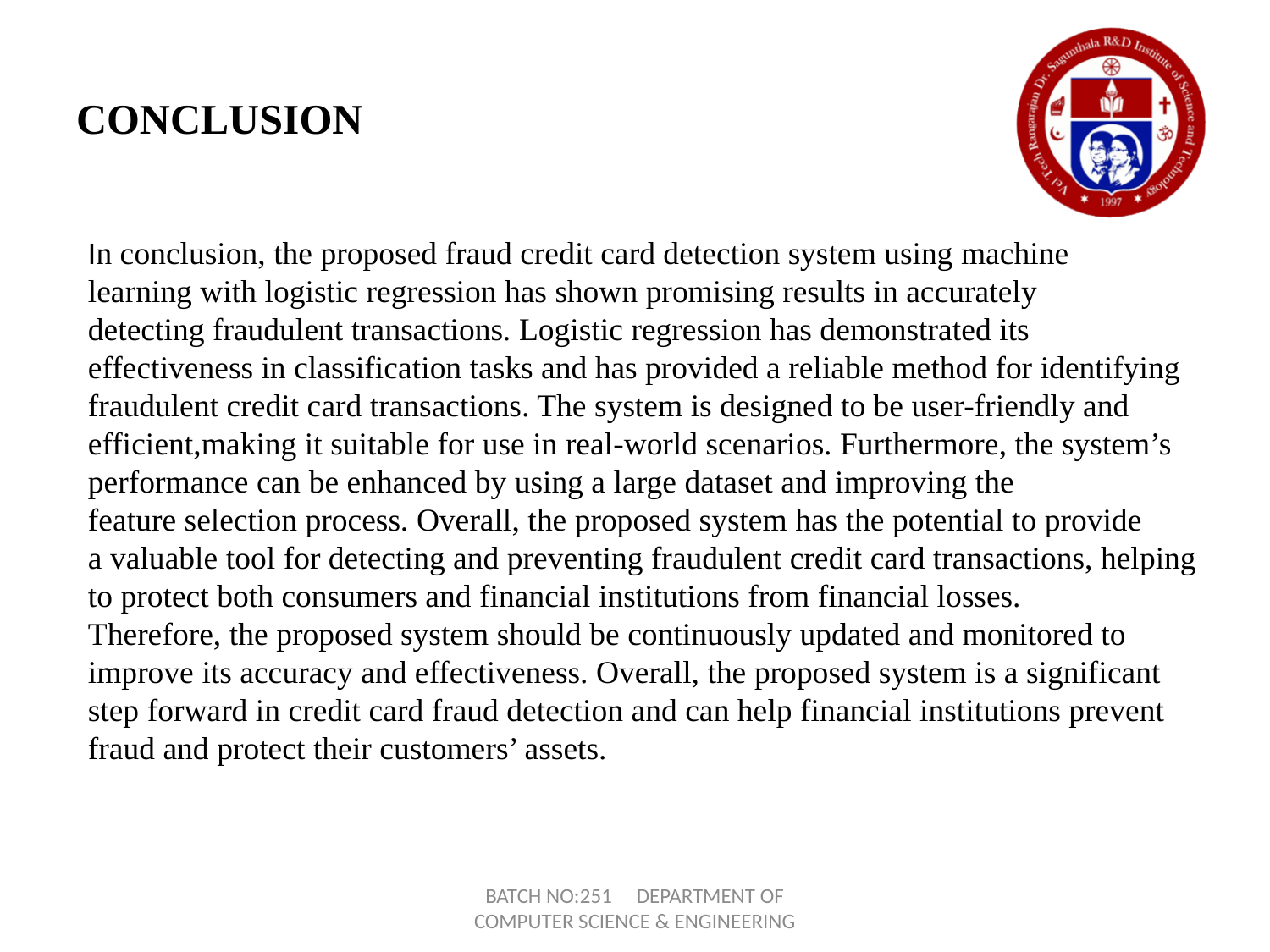

# CONCLUSION
In conclusion, the proposed fraud credit card detection system using machine
learning with logistic regression has shown promising results in accurately
detecting fraudulent transactions. Logistic regression has demonstrated its
effectiveness in classification tasks and has provided a reliable method for identifying
fraudulent credit card transactions. The system is designed to be user-friendly and
efficient,making it suitable for use in real-world scenarios. Furthermore, the system’s
performance can be enhanced by using a large dataset and improving the
feature selection process. Overall, the proposed system has the potential to provide
a valuable tool for detecting and preventing fraudulent credit card transactions, helping
to protect both consumers and financial institutions from financial losses.
Therefore, the proposed system should be continuously updated and monitored to
improve its accuracy and effectiveness. Overall, the proposed system is a significant
step forward in credit card fraud detection and can help financial institutions prevent
fraud and protect their customers’ assets.

BATCH NO:251     DEPARTMENT OF COMPUTER SCIENCE & ENGINEERING
27